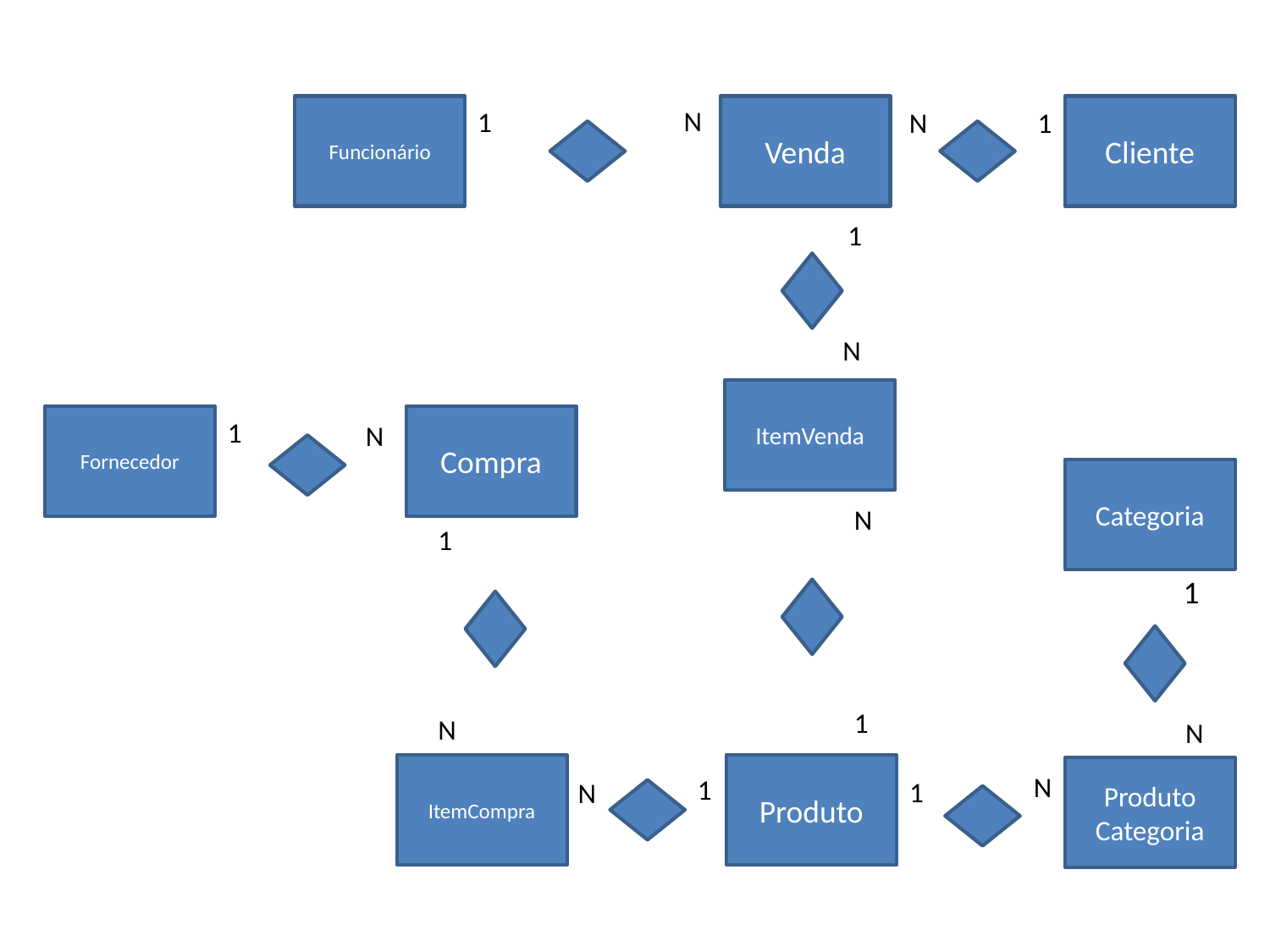

Funcionário
Venda
Cliente
N
1
N
1

1

N
ItemVenda
Fornecedor
Compra
1
N

Categoria
N
1
1

1
N
N
ItemCompra
Produto
Produto Categoria
N
1
1
N